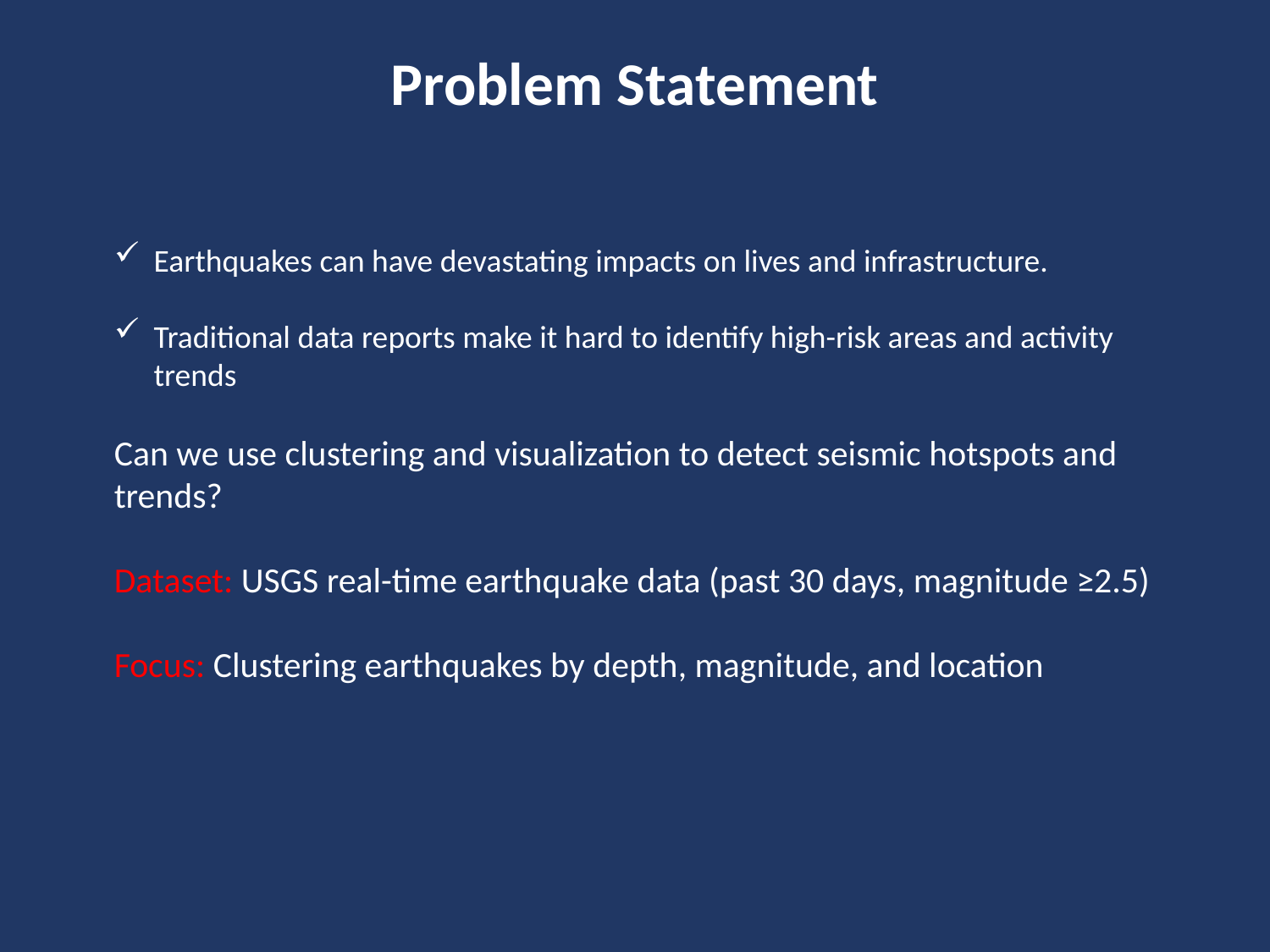

# Problem Statement

Earthquakes can have devastating impacts on lives and infrastructure.

Traditional data reports make it hard to identify high-risk areas and activity trends

Can we use clustering and visualization to detect seismic hotspots and trends?
Dataset: USGS real-time earthquake data (past 30 days, magnitude ≥2.5)
Focus: Clustering earthquakes by depth, magnitude, and location